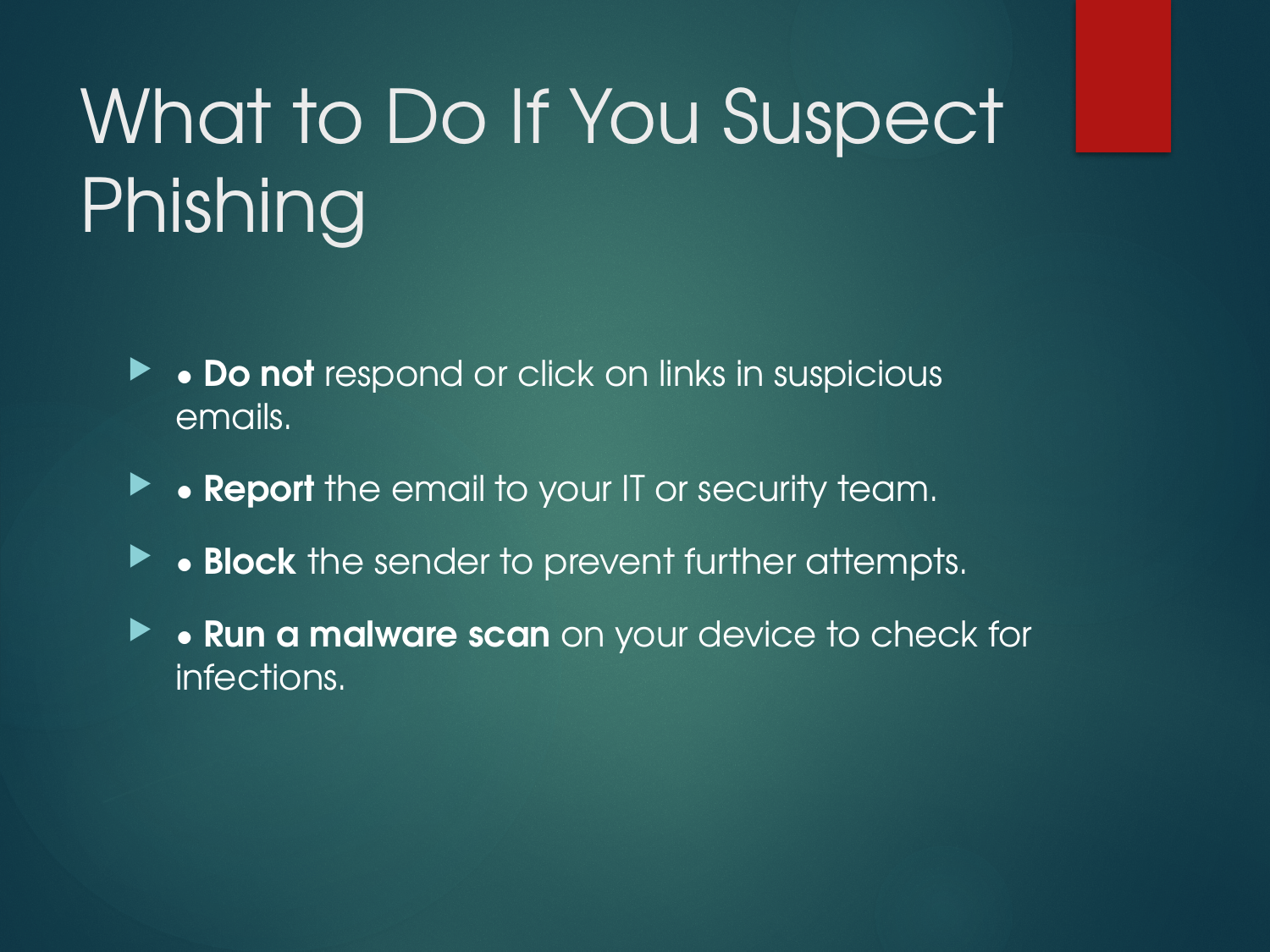

# What to Do If You Suspect Phishing

• Do not respond or click on links in suspicious emails.
• Report the email to your IT or security team.
• Block the sender to prevent further attempts.
• Run a malware scan on your device to check for infections.